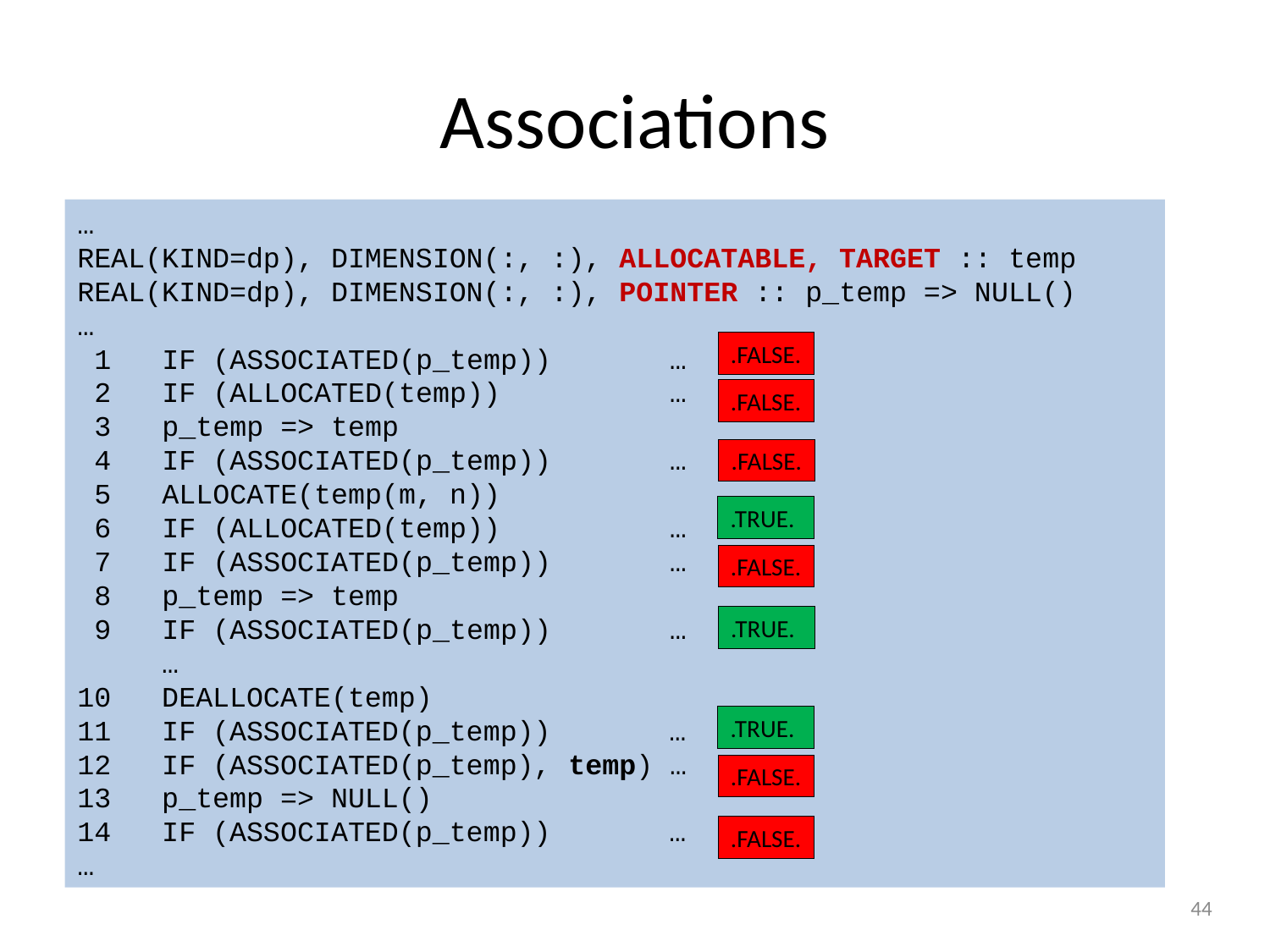

# Associations
…
REAL(KIND=dp), DIMENSION(:, :), ALLOCATABLE, TARGET :: temp
REAL(KIND=dp), DIMENSION(:, :), POINTER :: p_temp => NULL()
…
 1   IF (ASSOCIATED(p_temp))       …
 2   IF (ALLOCATED(temp))          …
 3   p_temp => temp
 4   IF (ASSOCIATED(p_temp))       …
 5   ALLOCATE(temp(m, n))
 6   IF (ALLOCATED(temp))          …
 7   IF (ASSOCIATED(p_temp))       …
 8   p_temp => temp
 9   IF (ASSOCIATED(p_temp))       …
     …
10   DEALLOCATE(temp)
11   IF (ASSOCIATED(p_temp))       …
12   IF (ASSOCIATED(p_temp), temp) …
13   p_temp => NULL()
14   IF (ASSOCIATED(p_temp))       …
…
.FALSE.
.FALSE.
.FALSE.
.TRUE.
.FALSE.
.TRUE.
.TRUE.
.FALSE.
.FALSE.
44